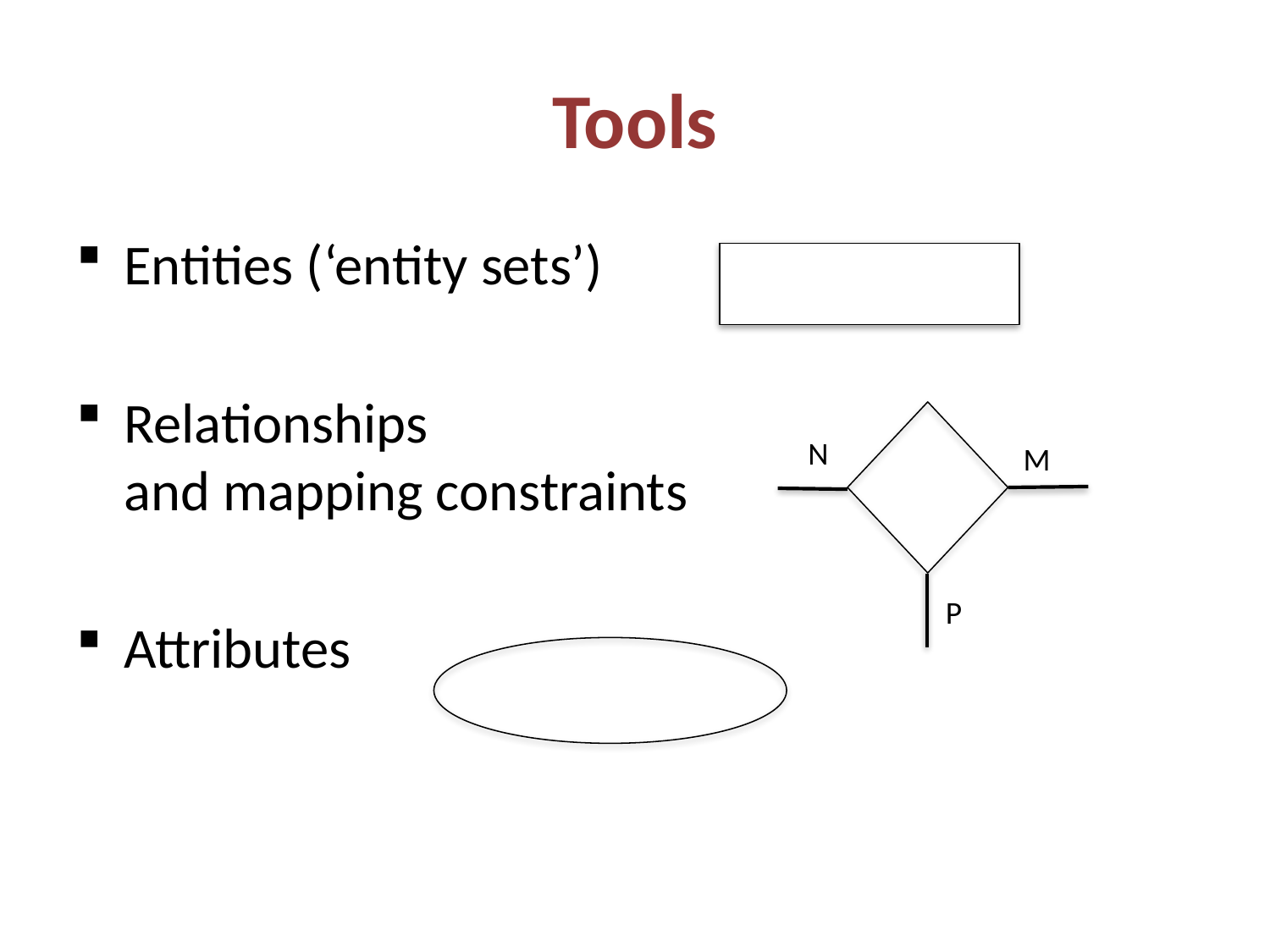

# Tools
Entities (‘entity sets’)

Relationships
and mapping constraints

Attributes

N
M
P